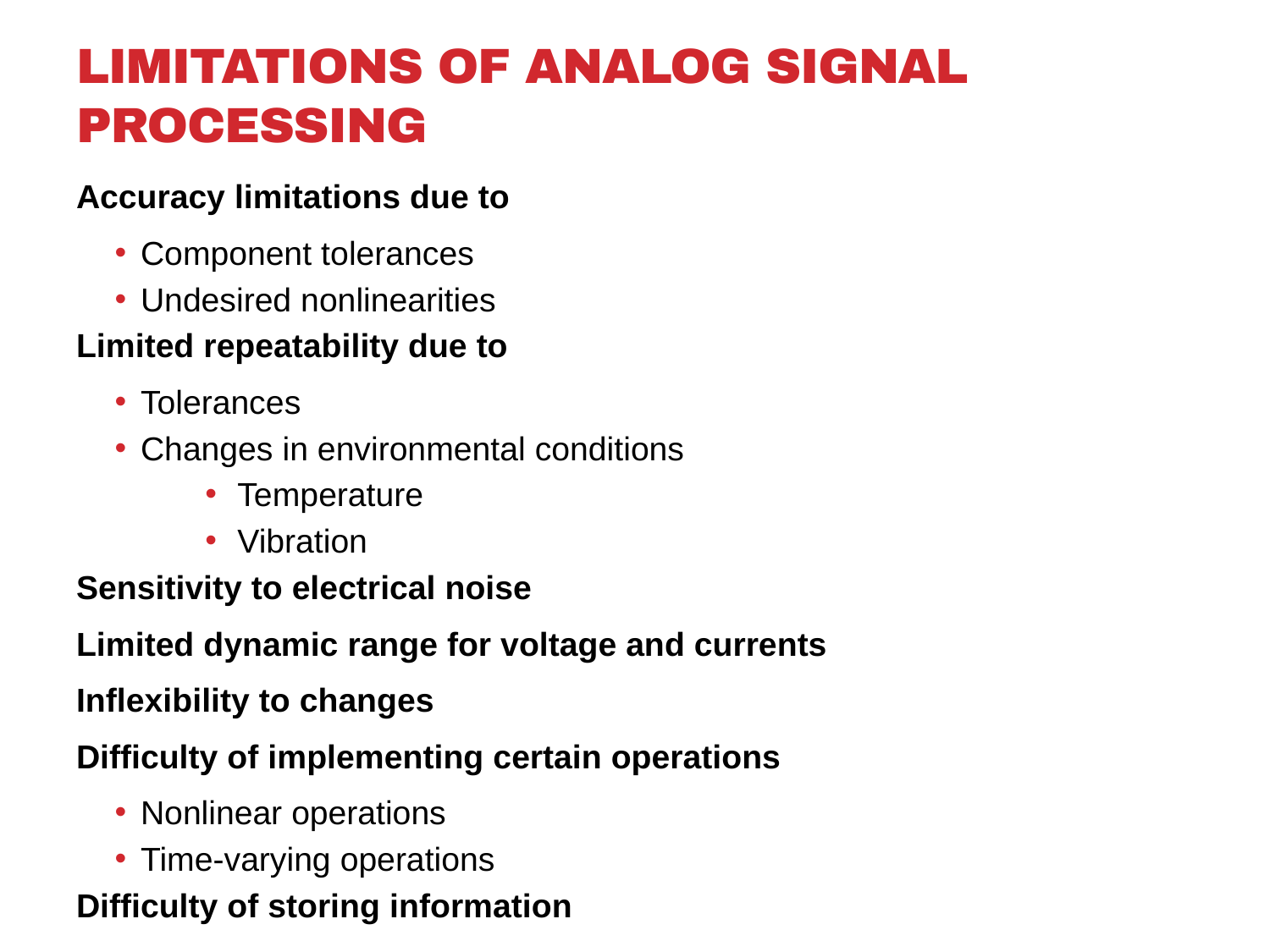

# Limitations of Analog Signal Processing
Accuracy limitations due to
Component tolerances
Undesired nonlinearities
Limited repeatability due to
Tolerances
Changes in environmental conditions
Temperature
Vibration
Sensitivity to electrical noise
Limited dynamic range for voltage and currents
Inflexibility to changes
Difficulty of implementing certain operations
Nonlinear operations
Time-varying operations
Difficulty of storing information